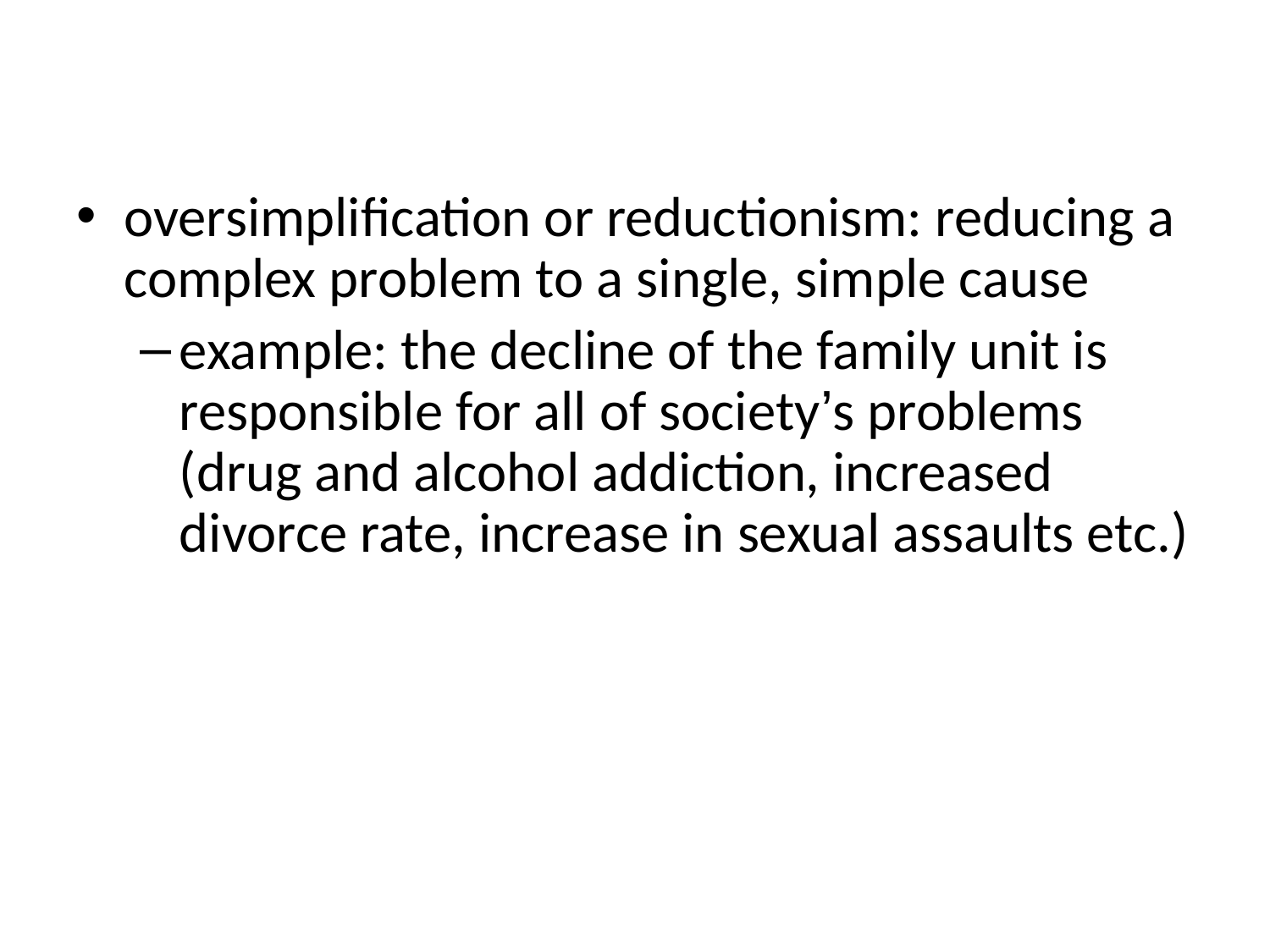

oversimplification or reductionism: reducing a complex problem to a single, simple cause
example: the decline of the family unit is responsible for all of society’s problems (drug and alcohol addiction, increased divorce rate, increase in sexual assaults etc.)